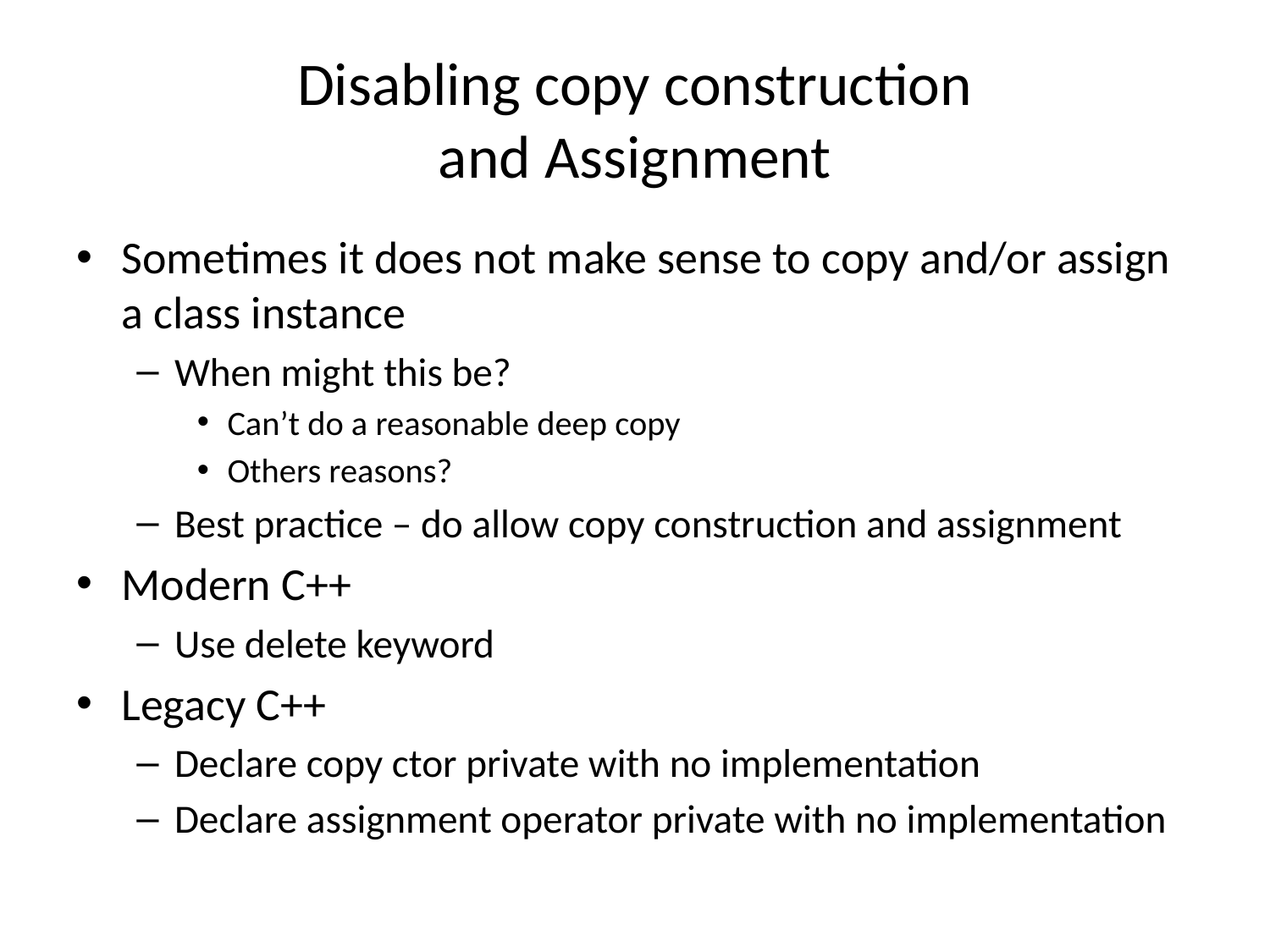

# Disabling copy construction and Assignment
Sometimes it does not make sense to copy and/or assign a class instance
When might this be?
Can’t do a reasonable deep copy
Others reasons?
Best practice – do allow copy construction and assignment
Modern C++
Use delete keyword
Legacy C++
Declare copy ctor private with no implementation
Declare assignment operator private with no implementation